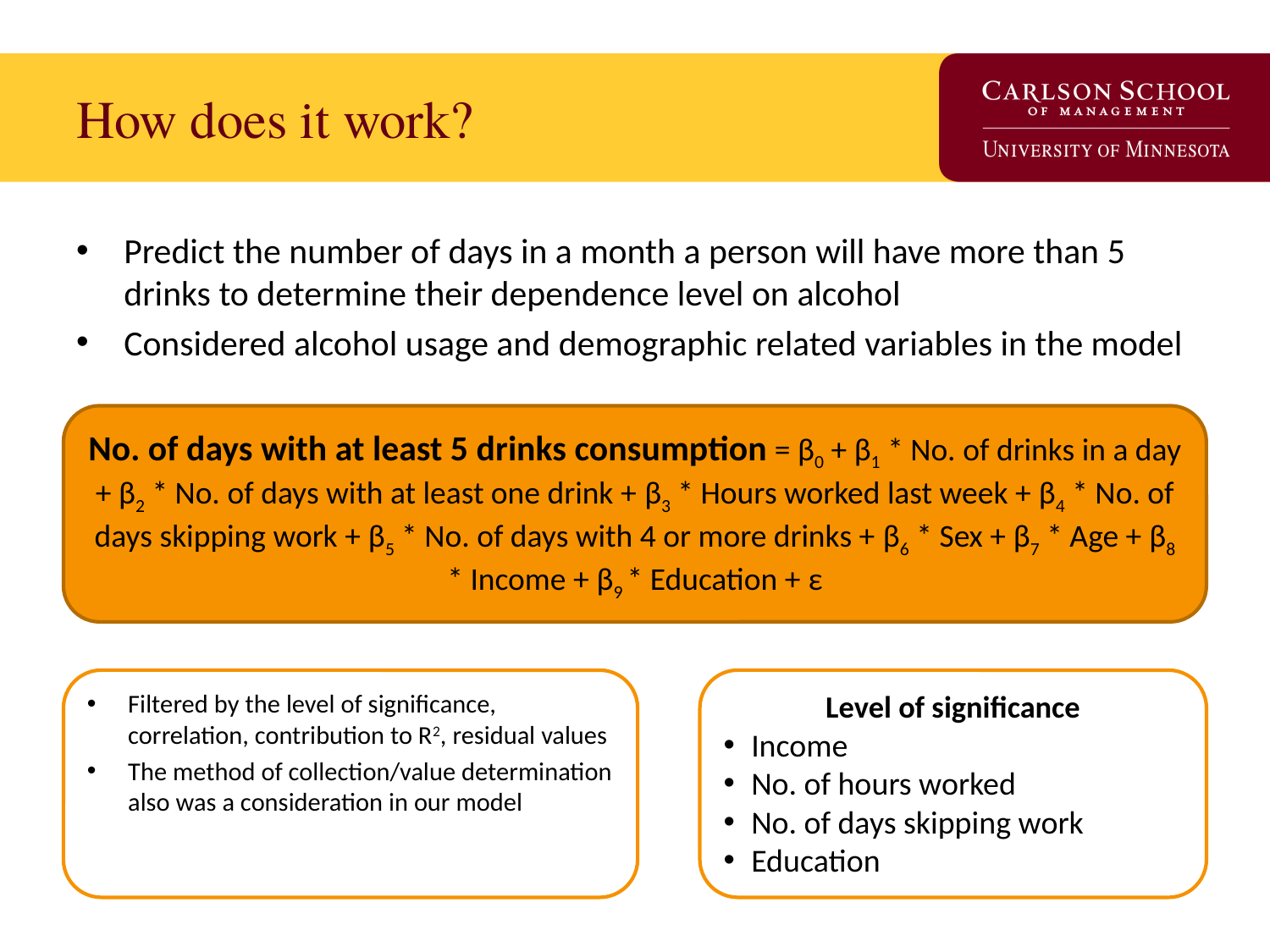

# How does it work?
Predict the number of days in a month a person will have more than 5 drinks to determine their dependence level on alcohol
Considered alcohol usage and demographic related variables in the model

No. of days with at least 5 drinks consumption = β0 + β1 * No. of drinks in a day + β2 * No. of days with at least one drink + β3 * Hours worked last week + β4 * No. of days skipping work + β5 * No. of days with 4 or more drinks + β6 * Sex + β7 * Age + β8 * Income + β9 * Education + ε
Filtered by the level of significance, correlation, contribution to R2, residual values
The method of collection/value determination also was a consideration in our model
Level of significance
Income
No. of hours worked
No. of days skipping work
Education